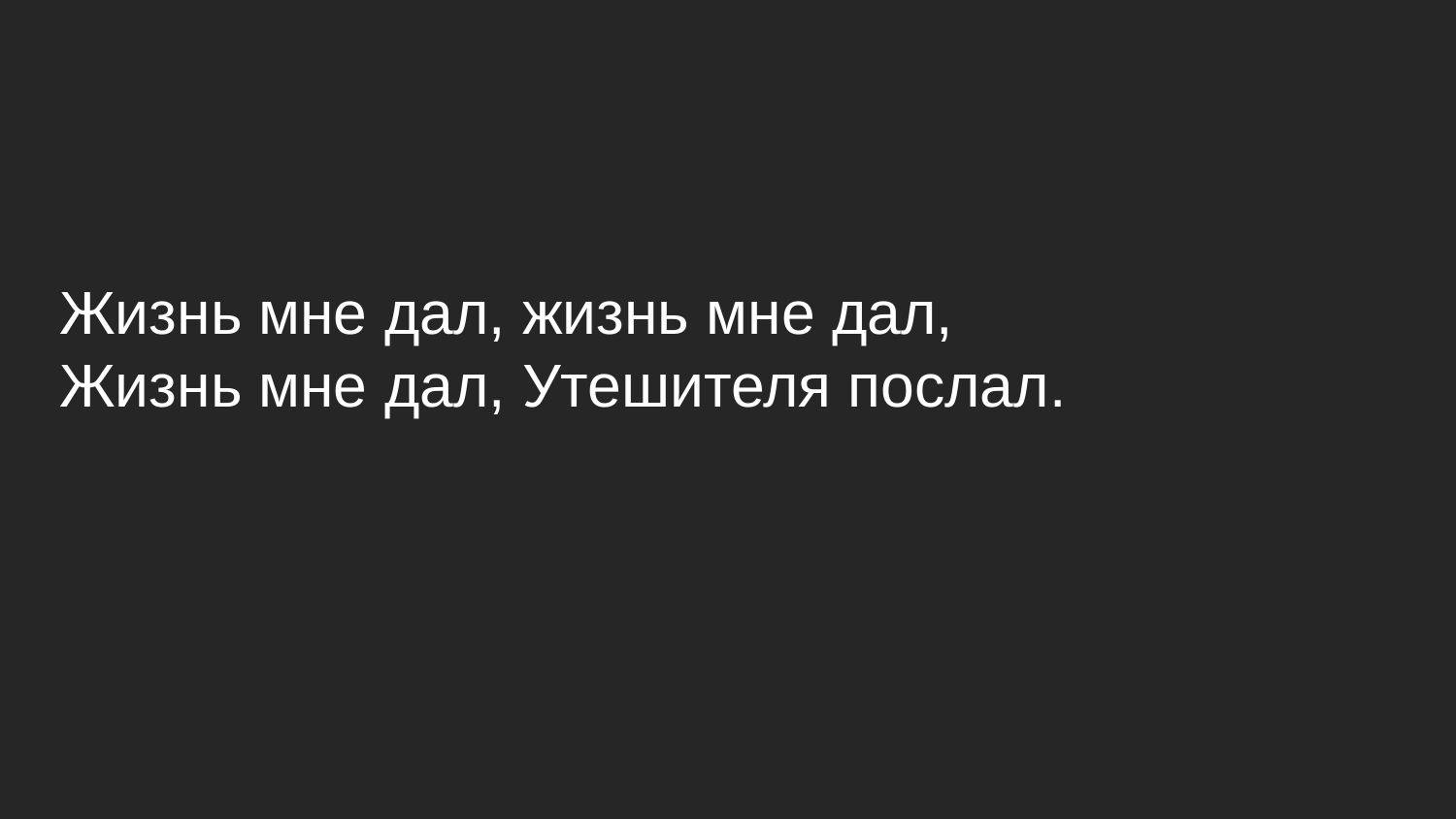

Жизнь мне дал, жизнь мне дал,
Жизнь мне дал, Утешителя послал.